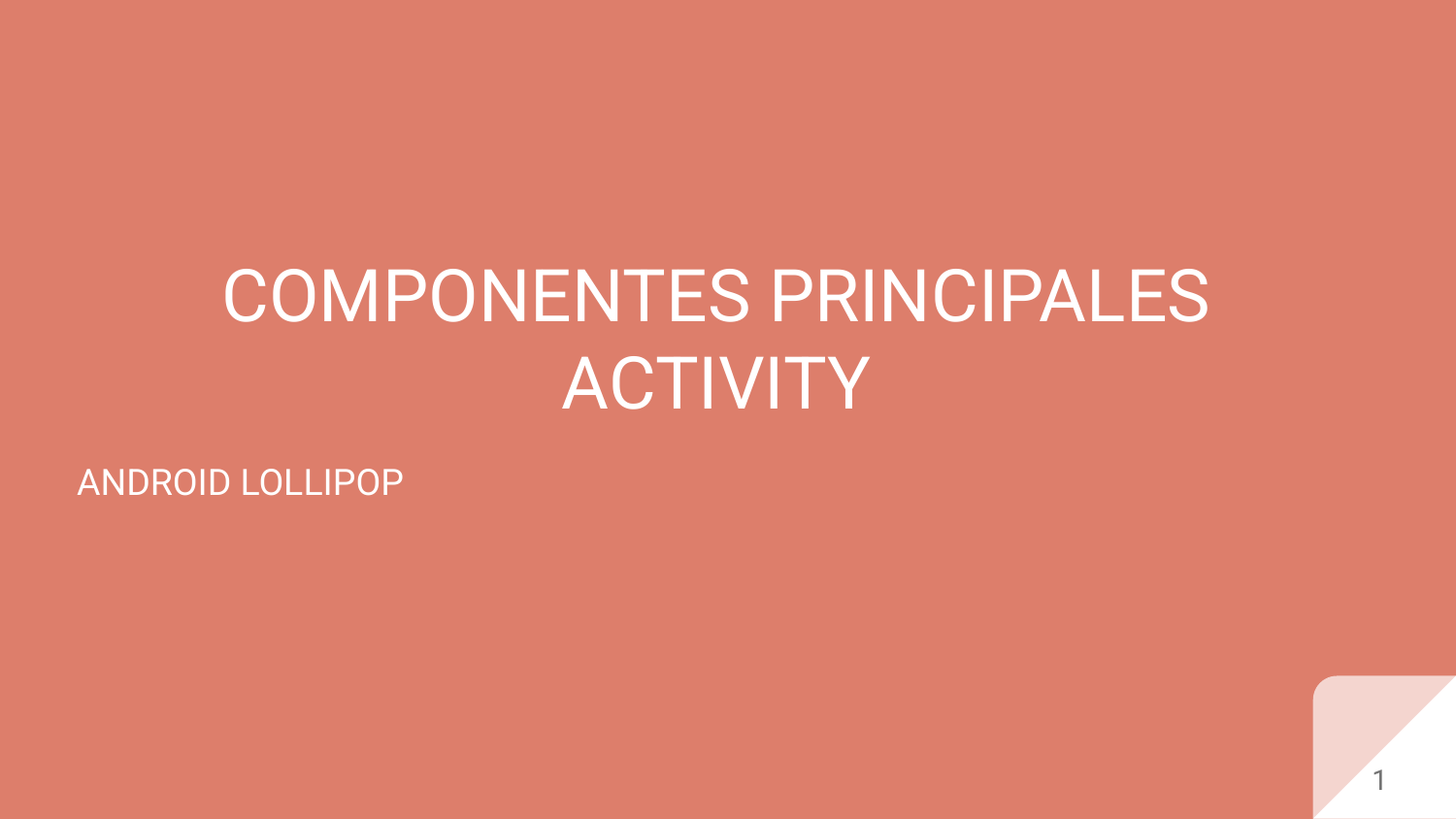

# COMPONENTES PRINCIPALES
ACTIVITY
ANDROID LOLLIPOP
1